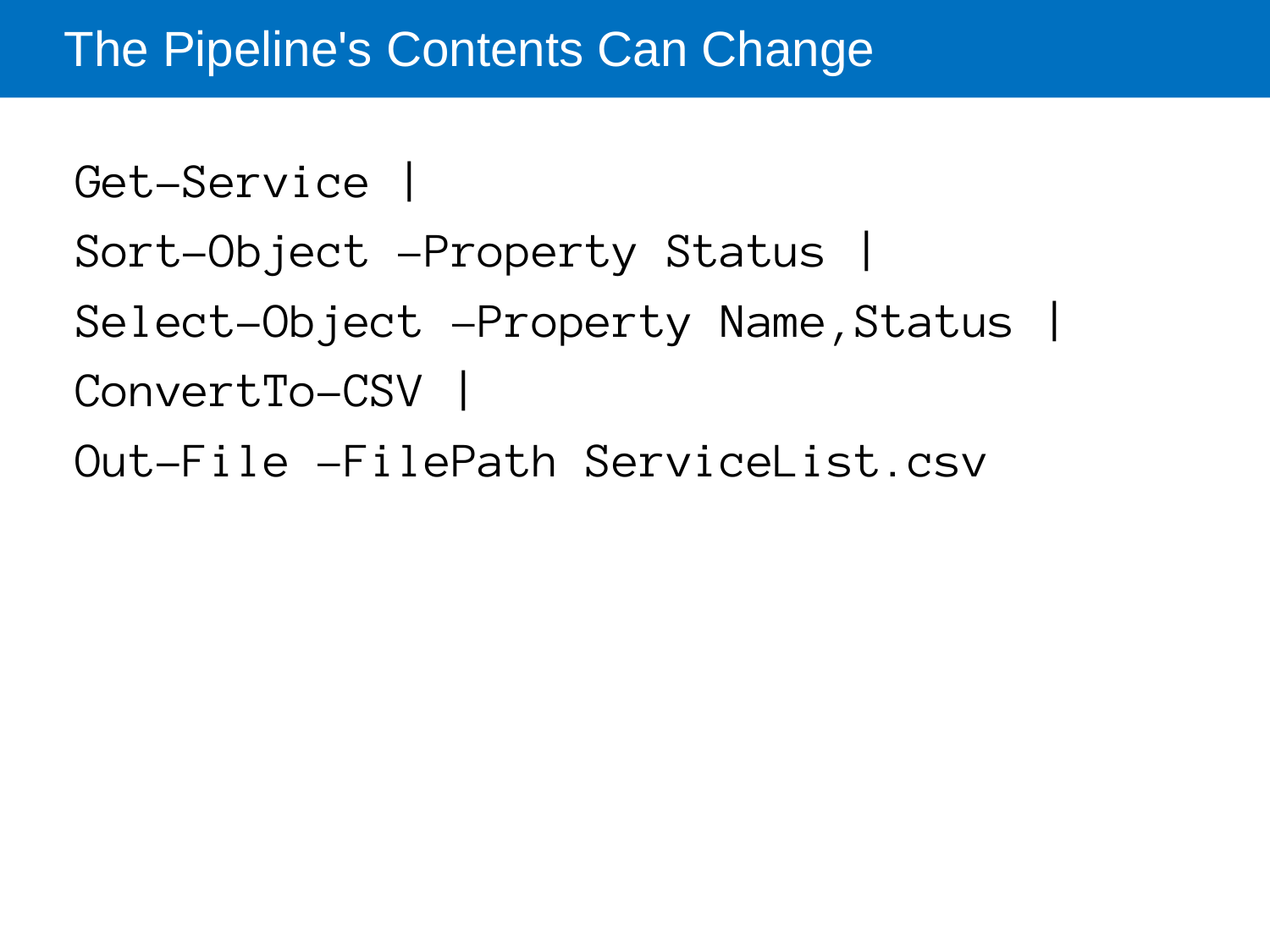

# The Pipeline's Contents Can Change
Get-Service |
Sort-Object –Property Status |
Select-Object –Property Name,Status |
ConvertTo-CSV |
Out-File –FilePath ServiceList.csv